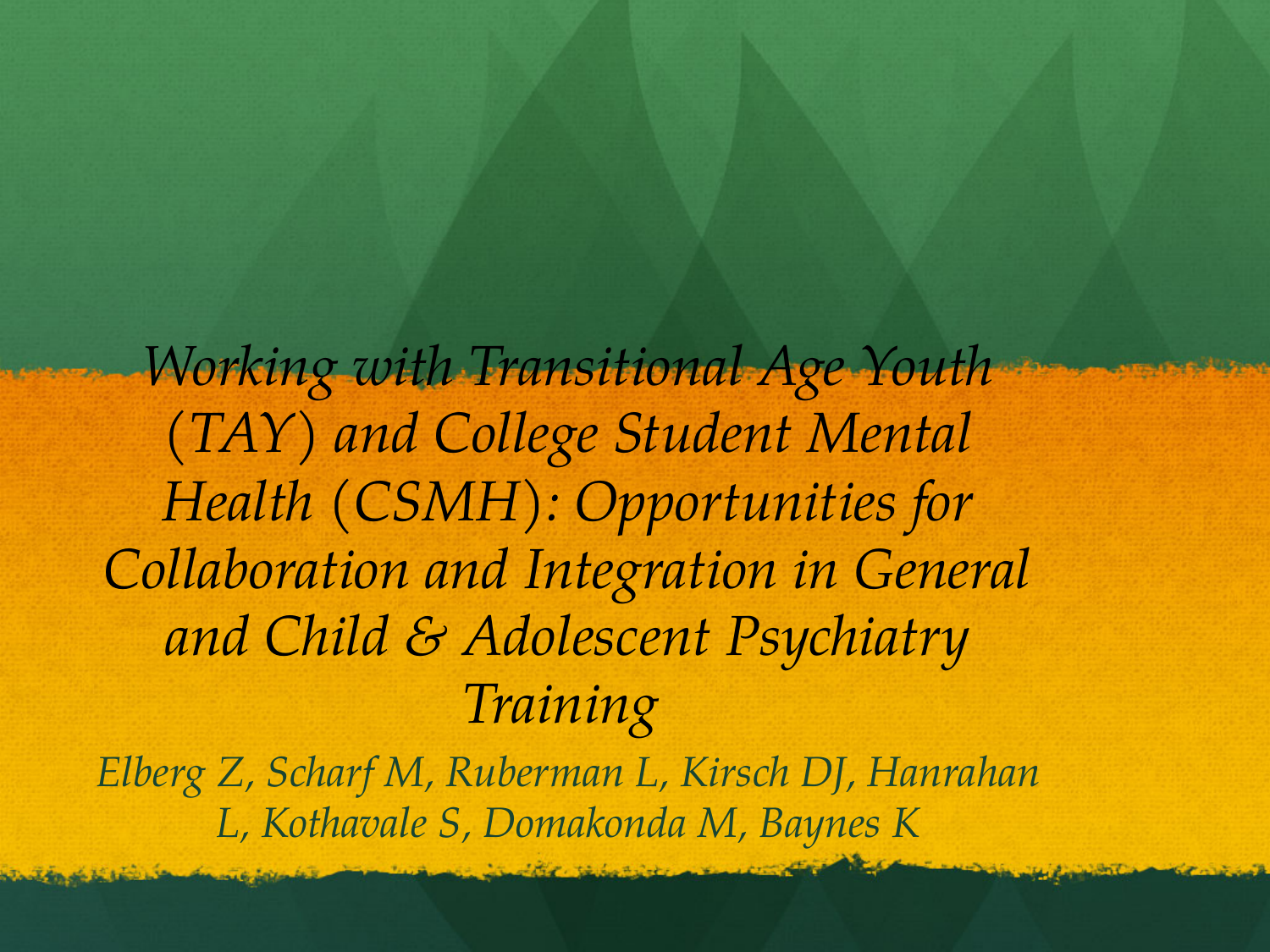

# Working with Transitional Age Youth (TAY) and College Student Mental Health (CSMH): Opportunities for Collaboration and Integration in General and Child & Adolescent Psychiatry Training
Elberg Z, Scharf M, Ruberman L, Kirsch DJ, Hanrahan L, Kothavale S, Domakonda M, Baynes K